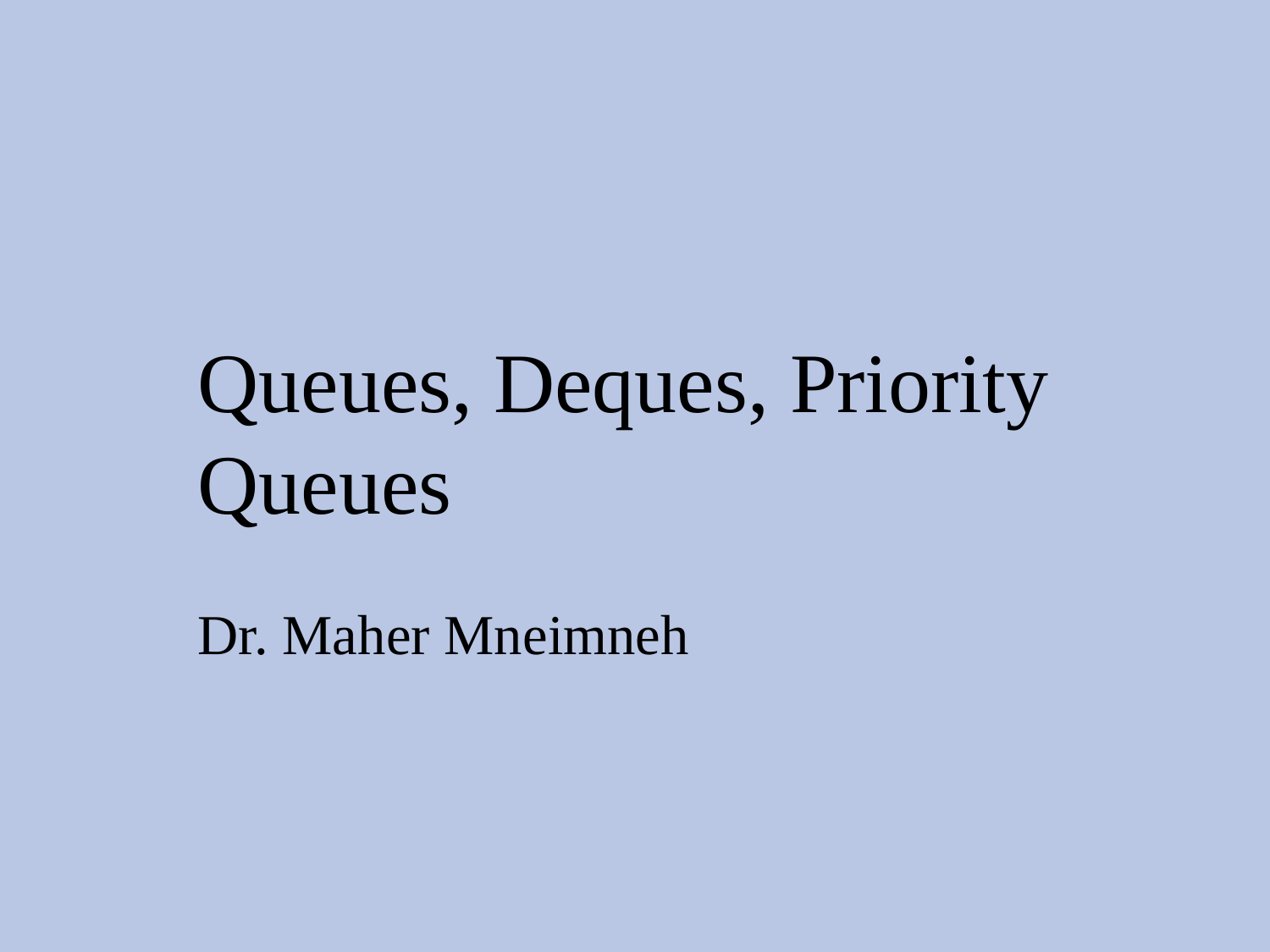

Queues, Deques, Priority Queues

	Dr. Maher Mneimneh